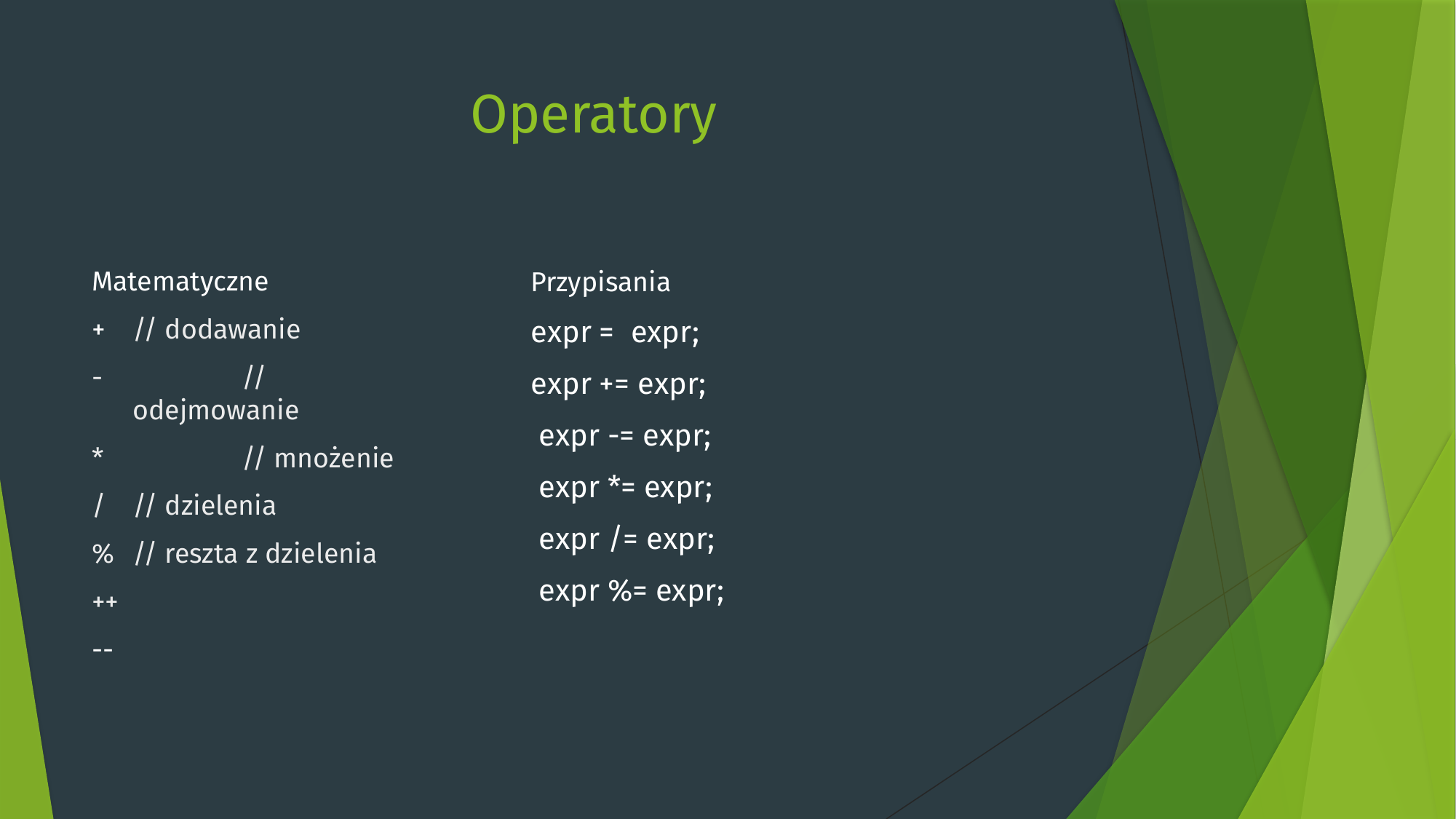

# Operatory
Matematyczne
+	// dodawanie
-		// odejmowanie
*		// mnożenie
/	// dzielenia
%	// reszta z dzielenia
++
--
Przypisania
expr =  expr;
expr += expr;
 expr -= expr;
 expr *= expr;
 expr /= expr;
 expr %= expr;